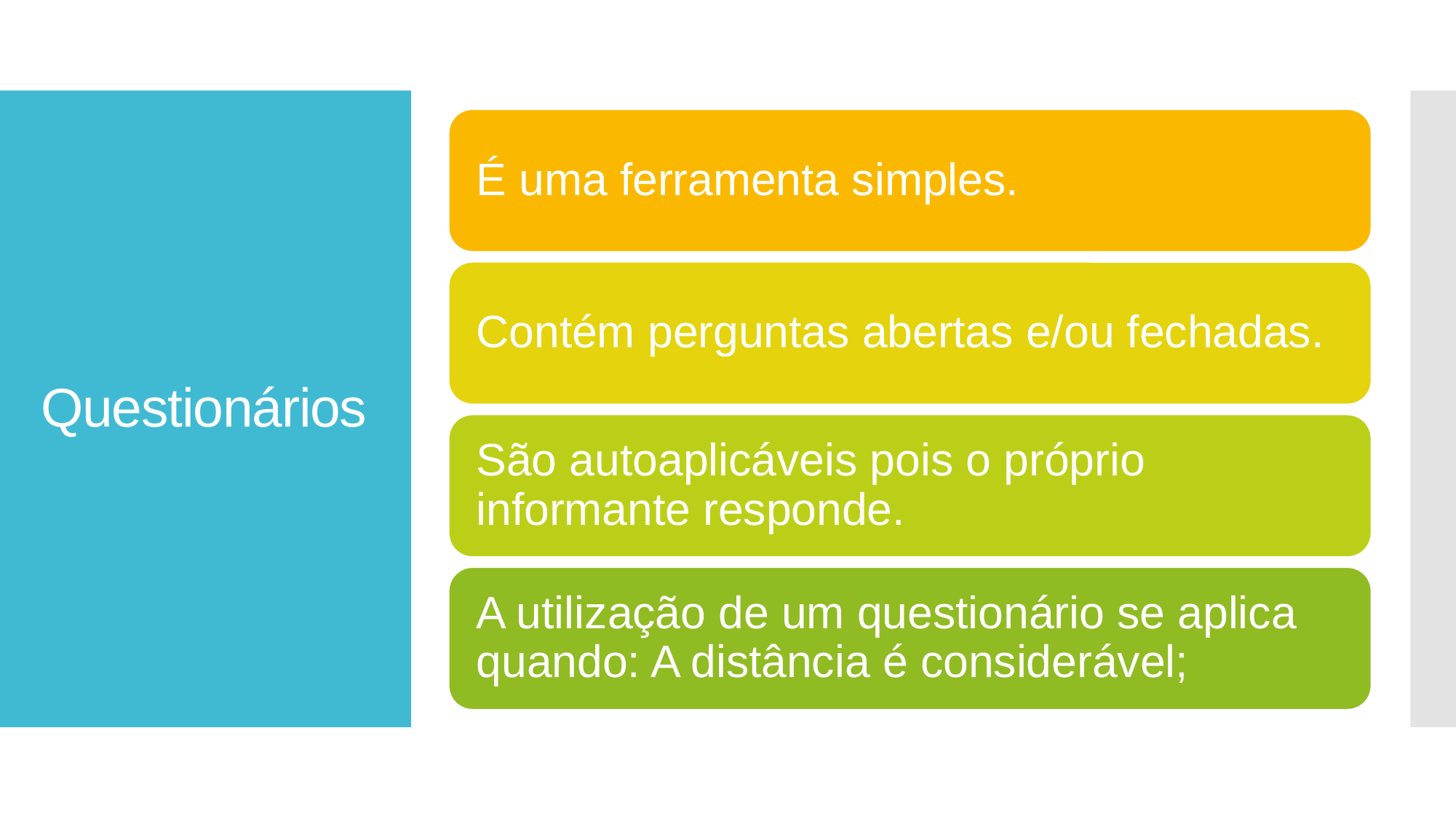

É uma ferramenta simples.
Contém perguntas abertas e/ou fechadas.
São autoaplicáveis pois o próprio informante responde.
A utilização de um questionário se aplica quando: A distância é considerável;
# Questionários